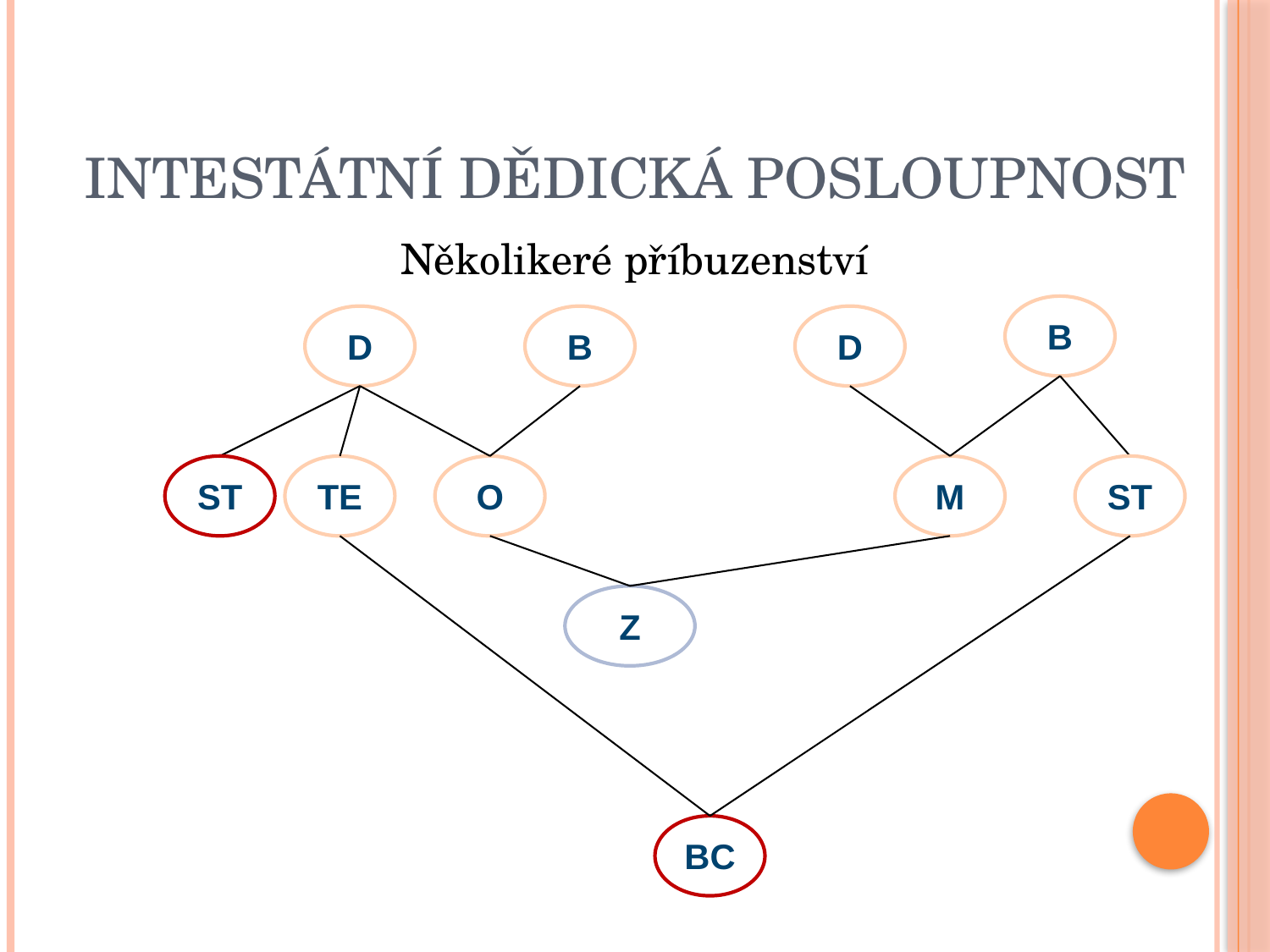

# Intestátní dědická posloupnost
Několikeré příbuzenství
B
D
B
D
ST
TE
O
M
ST
Z
BC